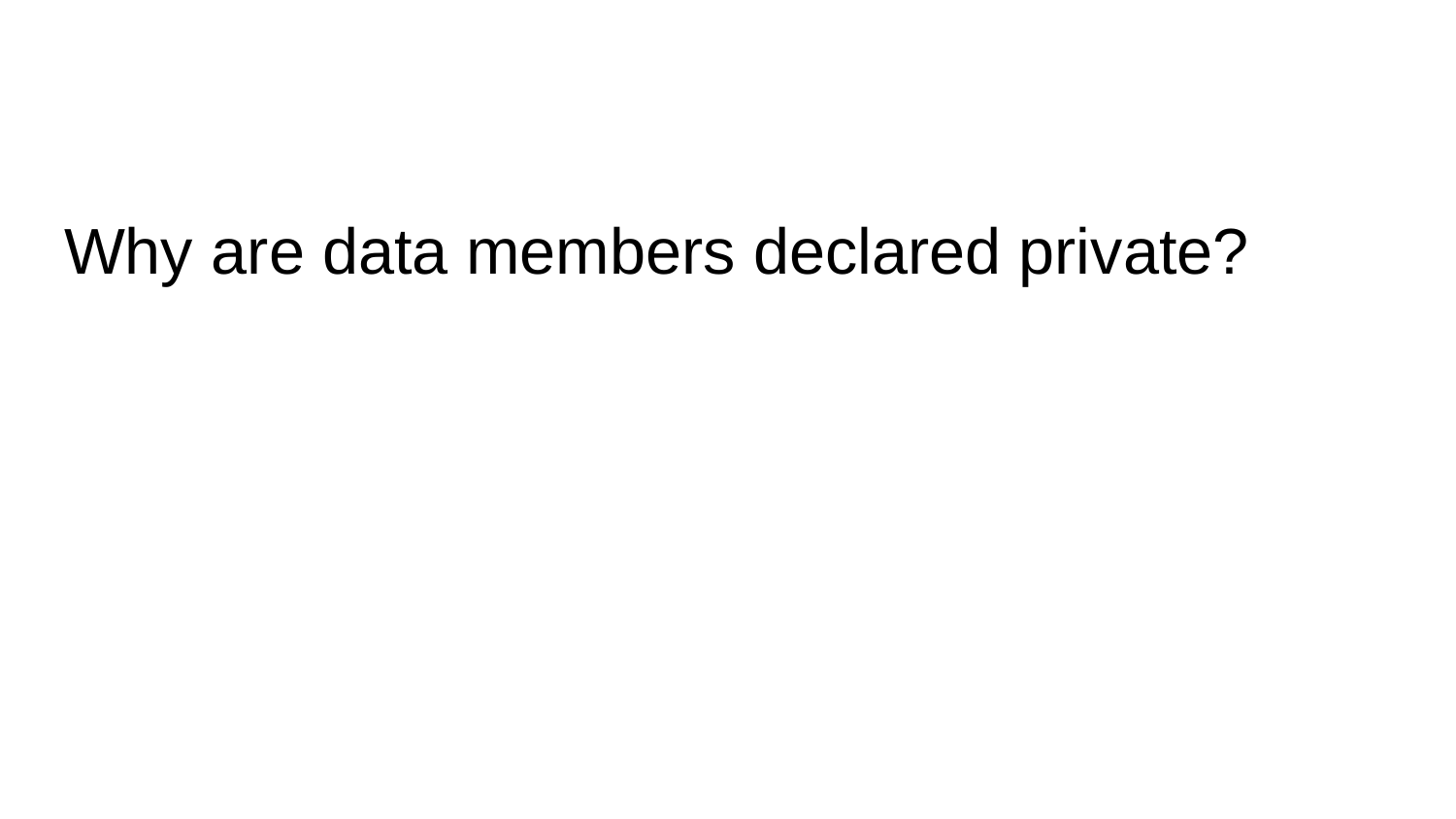

#
Why are data members declared private?